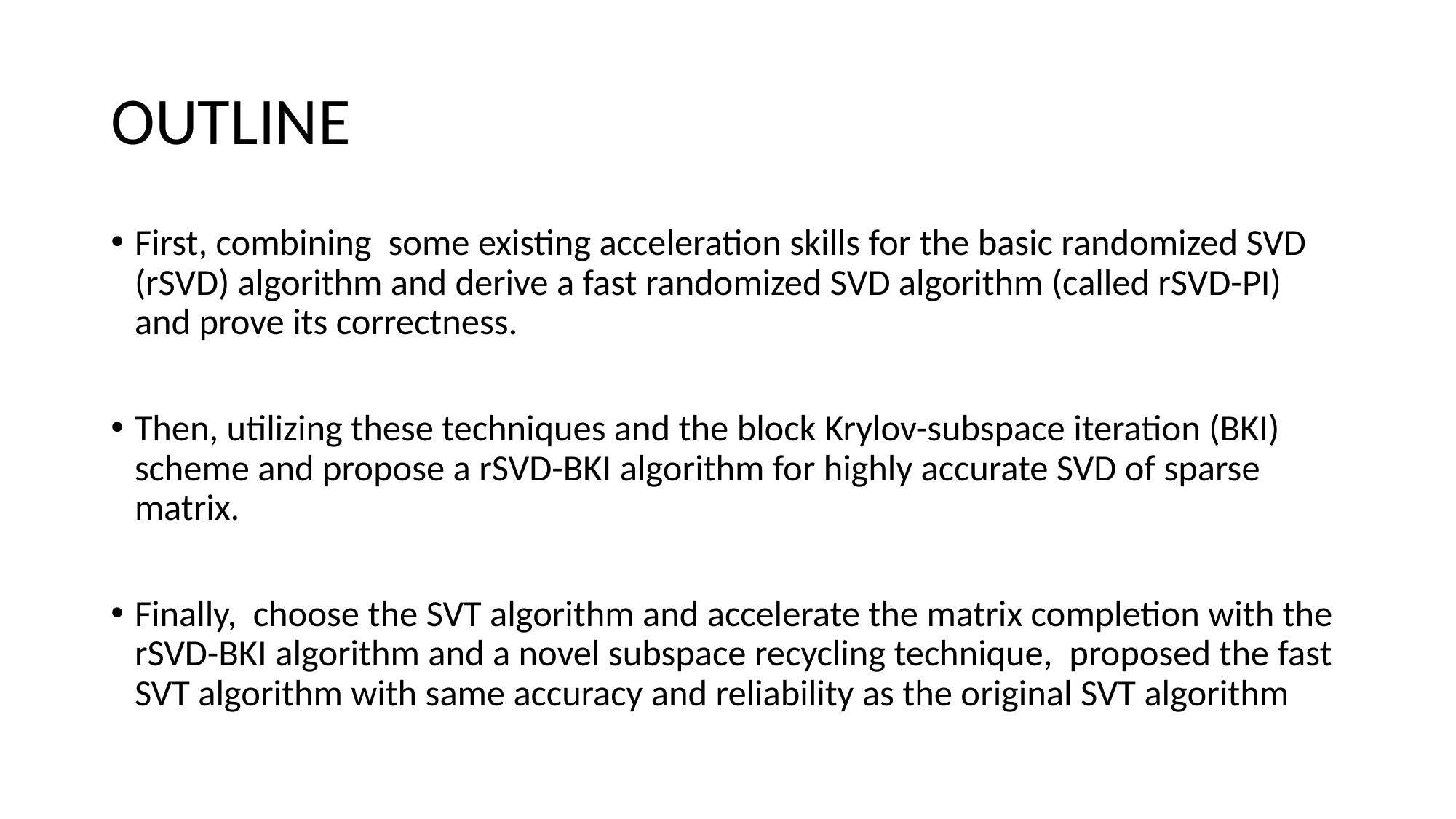

# OUTLINE
First, combining  some existing acceleration skills for the basic randomized SVD (rSVD) algorithm and derive a fast randomized SVD algorithm (called rSVD-PI) and prove its correctness.

Then, utilizing these techniques and the block Krylov-subspace iteration (BKI) scheme and propose a rSVD-BKI algorithm for highly accurate SVD of sparse matrix.

Finally,  choose the SVT algorithm and accelerate the matrix completion with the rSVD-BKI algorithm and a novel subspace recycling technique,  proposed the fast SVT algorithm with same accuracy and reliability as the original SVT algorithm